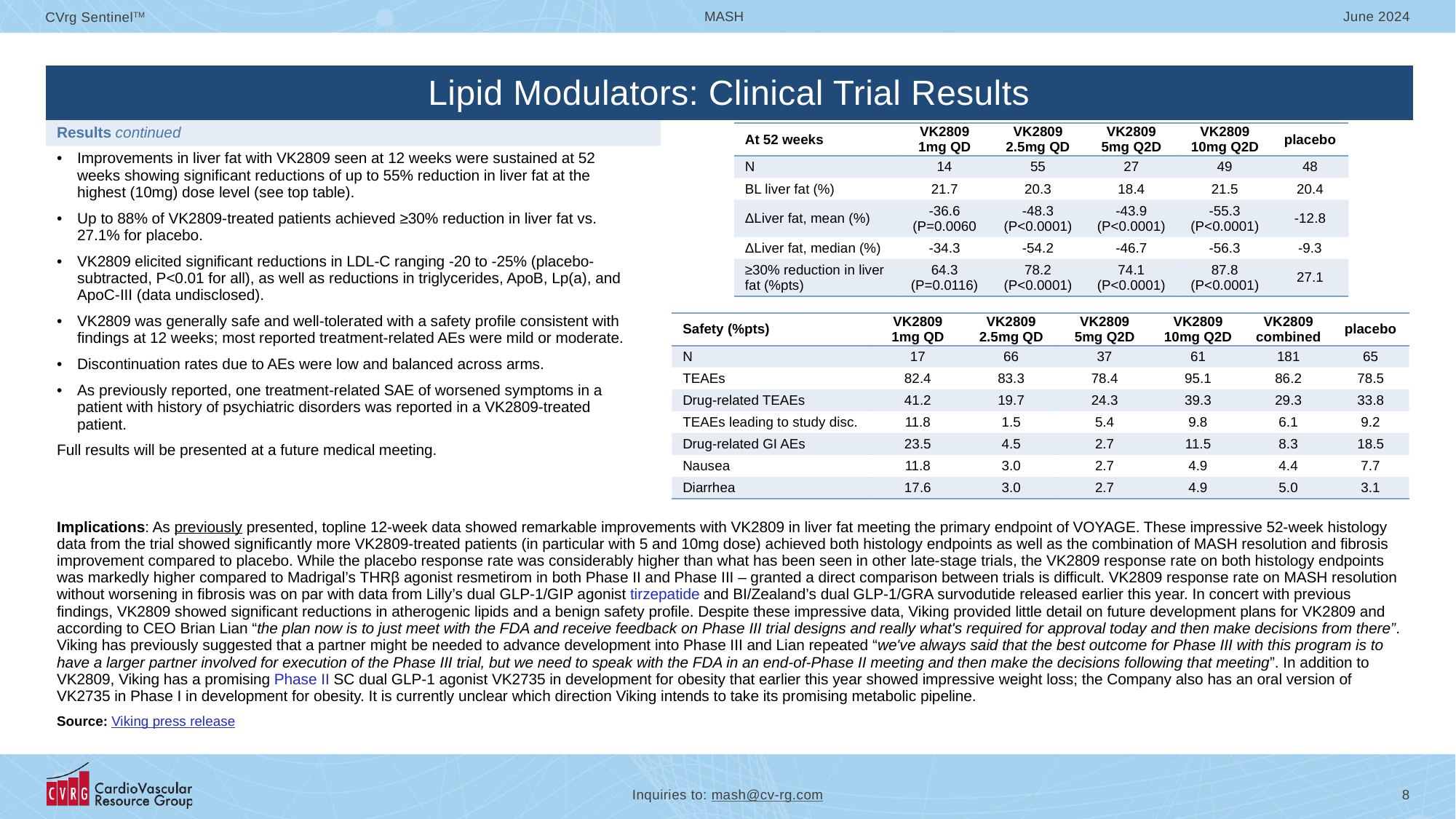

| Lipid Modulators: Clinical Trial Results |  |  |
| --- | --- | --- |
| Results continued |  |  |
| Improvements in liver fat with VK2809 seen at 12 weeks were sustained at 52 weeks showing significant reductions of up to 55% reduction in liver fat at the highest (10mg) dose level (see top table). Up to 88% of VK2809-treated patients achieved ≥30% reduction in liver fat vs. 27.1% for placebo. VK2809 elicited significant reductions in LDL-C ranging -20 to -25% (placebo-subtracted, P<0.01 for all), as well as reductions in triglycerides, ApoB, Lp(a), and ApoC-III (data undisclosed). VK2809 was generally safe and well-tolerated with a safety profile consistent with findings at 12 weeks; most reported treatment-related AEs were mild or moderate. Discontinuation rates due to AEs were low and balanced across arms. As previously reported, one treatment-related SAE of worsened symptoms in a patient with history of psychiatric disorders was reported in a VK2809-treated patient. Full results will be presented at a future medical meeting. |  |  |
| Implications: As previously presented, topline 12-week data showed remarkable improvements with VK2809 in liver fat meeting the primary endpoint of VOYAGE. These impressive 52-week histology data from the trial showed significantly more VK2809-treated patients (in particular with 5 and 10mg dose) achieved both histology endpoints as well as the combination of MASH resolution and fibrosis improvement compared to placebo. While the placebo response rate was considerably higher than what has been seen in other late-stage trials, the VK2809 response rate on both histology endpoints was markedly higher compared to Madrigal’s THRβ agonist resmetirom in both Phase II and Phase III – granted a direct comparison between trials is difficult. VK2809 response rate on MASH resolution without worsening in fibrosis was on par with data from Lilly’s dual GLP-1/GIP agonist tirzepatide and BI/Zealand’s dual GLP-1/GRA survodutide released earlier this year. In concert with previous findings, VK2809 showed significant reductions in atherogenic lipids and a benign safety profile. Despite these impressive data, Viking provided little detail on future development plans for VK2809 and according to CEO Brian Lian “the plan now is to just meet with the FDA and receive feedback on Phase III trial designs and really what's required for approval today and then make decisions from there”. Viking has previously suggested that a partner might be needed to advance development into Phase III and Lian repeated “we've always said that the best outcome for Phase III with this program is to have a larger partner involved for execution of the Phase III trial, but we need to speak with the FDA in an end-of-Phase II meeting and then make the decisions following that meeting”. In addition to VK2809, Viking has a promising Phase II SC dual GLP-1 agonist VK2735 in development for obesity that earlier this year showed impressive weight loss; the Company also has an oral version of VK2735 in Phase I in development for obesity. It is currently unclear which direction Viking intends to take its promising metabolic pipeline. Source: Viking press release |  |  |
| At 52 weeks | VK2809 1mg QD | VK2809 2.5mg QD | VK2809 5mg Q2D | VK2809 10mg Q2D | placebo |
| --- | --- | --- | --- | --- | --- |
| N | 14 | 55 | 27 | 49 | 48 |
| BL liver fat (%) | 21.7 | 20.3 | 18.4 | 21.5 | 20.4 |
| ΔLiver fat, mean (%) | -36.6 (P=0.0060 | -48.3 (P<0.0001) | -43.9 (P<0.0001) | -55.3 (P<0.0001) | -12.8 |
| ΔLiver fat, median (%) | -34.3 | -54.2 | -46.7 | -56.3 | -9.3 |
| ≥30% reduction in liver fat (%pts) | 64.3 (P=0.0116) | 78.2 (P<0.0001) | 74.1 (P<0.0001) | 87.8 (P<0.0001) | 27.1 |
| Safety (%pts) | VK2809 1mg QD | VK2809 2.5mg QD | VK2809 5mg Q2D | VK2809 10mg Q2D | VK2809 combined | placebo |
| --- | --- | --- | --- | --- | --- | --- |
| N | 17 | 66 | 37 | 61 | 181 | 65 |
| TEAEs | 82.4 | 83.3 | 78.4 | 95.1 | 86.2 | 78.5 |
| Drug-related TEAEs | 41.2 | 19.7 | 24.3 | 39.3 | 29.3 | 33.8 |
| TEAEs leading to study disc. | 11.8 | 1.5 | 5.4 | 9.8 | 6.1 | 9.2 |
| Drug-related GI AEs | 23.5 | 4.5 | 2.7 | 11.5 | 8.3 | 18.5 |
| Nausea | 11.8 | 3.0 | 2.7 | 4.9 | 4.4 | 7.7 |
| Diarrhea | 17.6 | 3.0 | 2.7 | 4.9 | 5.0 | 3.1 |